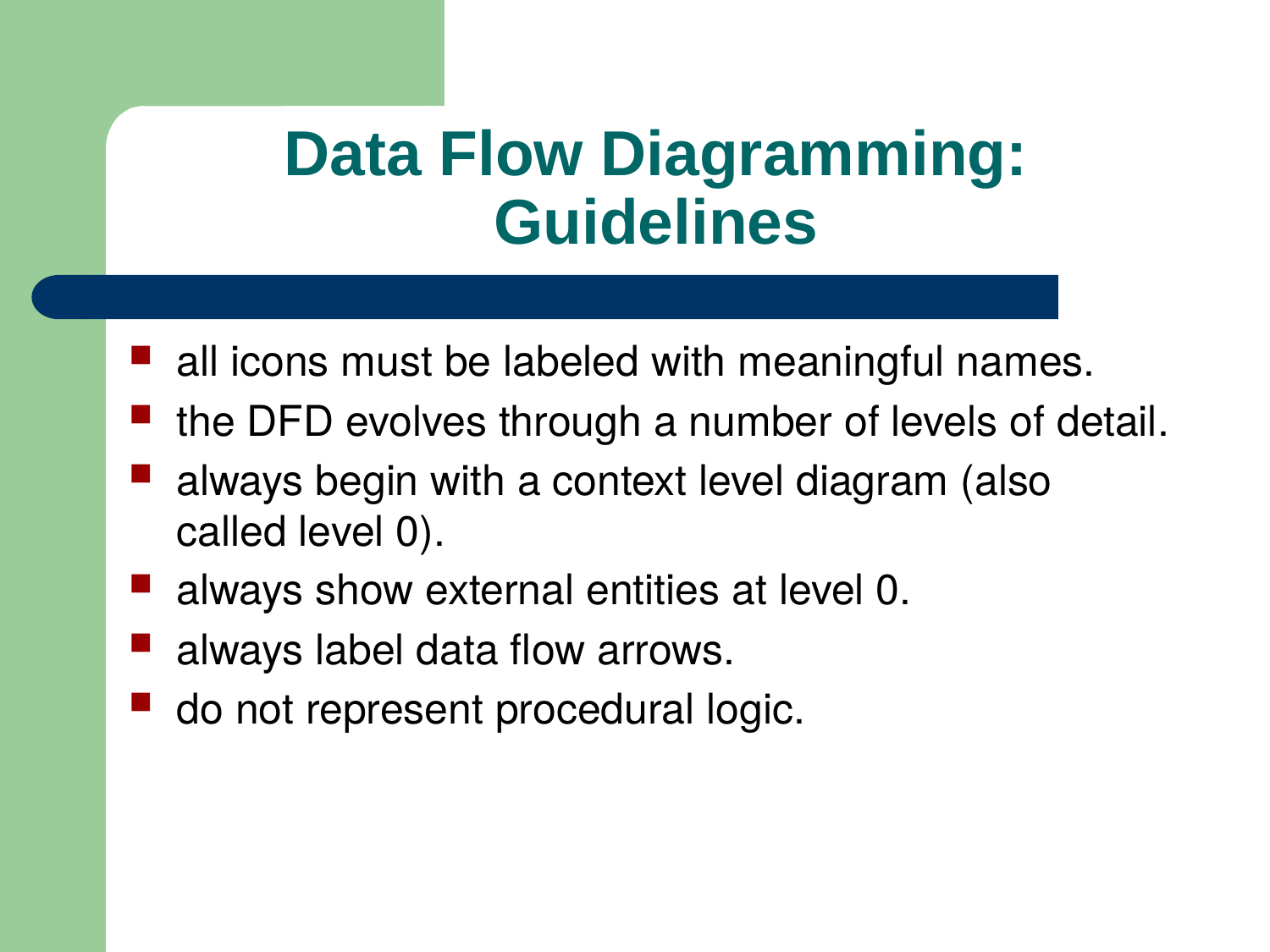

# Data Flow Diagramming: Guidelines
all icons must be labeled with meaningful names.
the DFD evolves through a number of levels of detail.
always begin with a context level diagram (also called level 0).
always show external entities at level 0.
always label data flow arrows.
do not represent procedural logic.